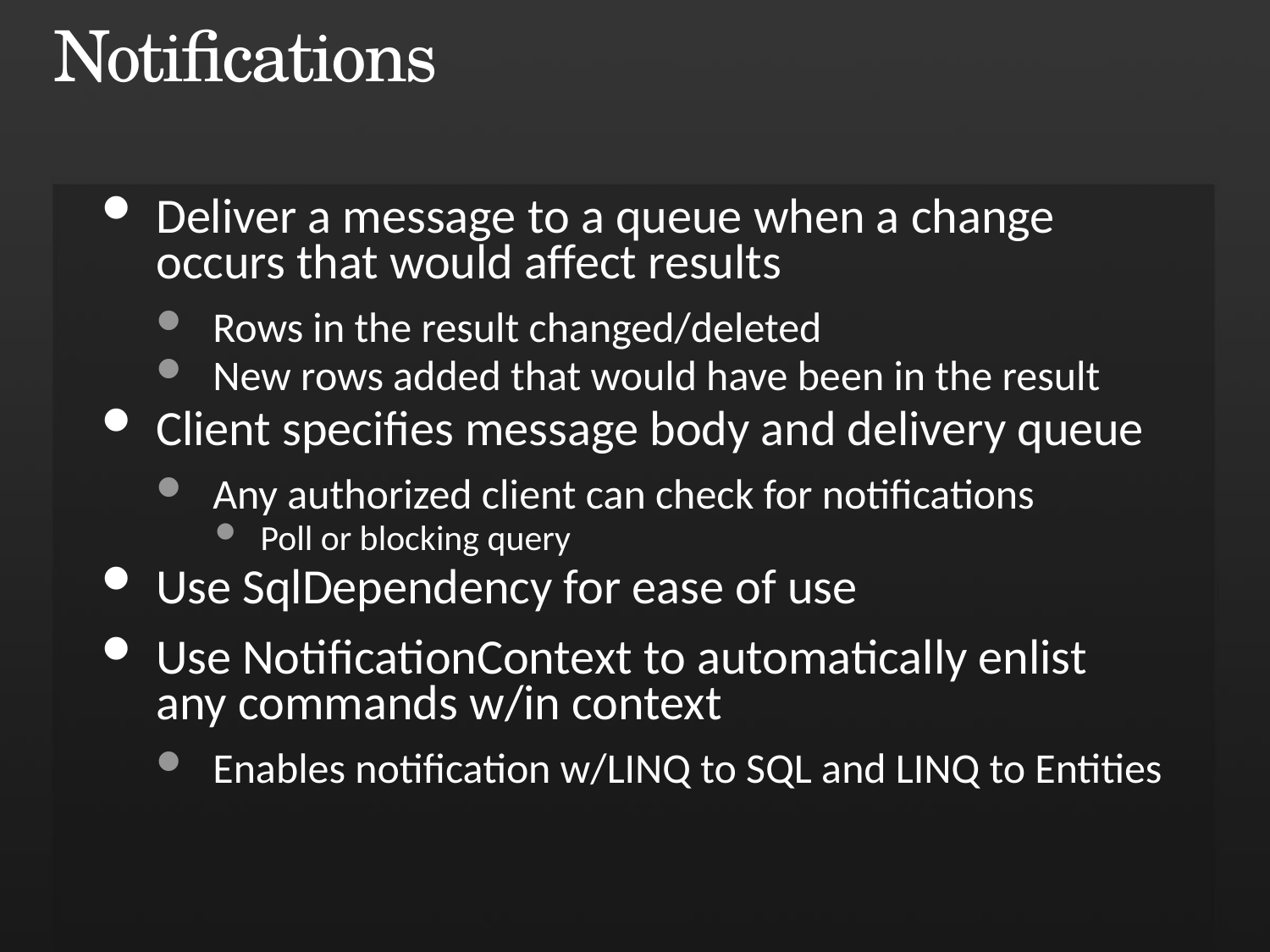

# Notifications
Deliver a message to a queue when a change occurs that would affect results
Rows in the result changed/deleted
New rows added that would have been in the result
Client specifies message body and delivery queue
Any authorized client can check for notifications
Poll or blocking query
Use SqlDependency for ease of use
Use NotificationContext to automatically enlist any commands w/in context
Enables notification w/LINQ to SQL and LINQ to Entities